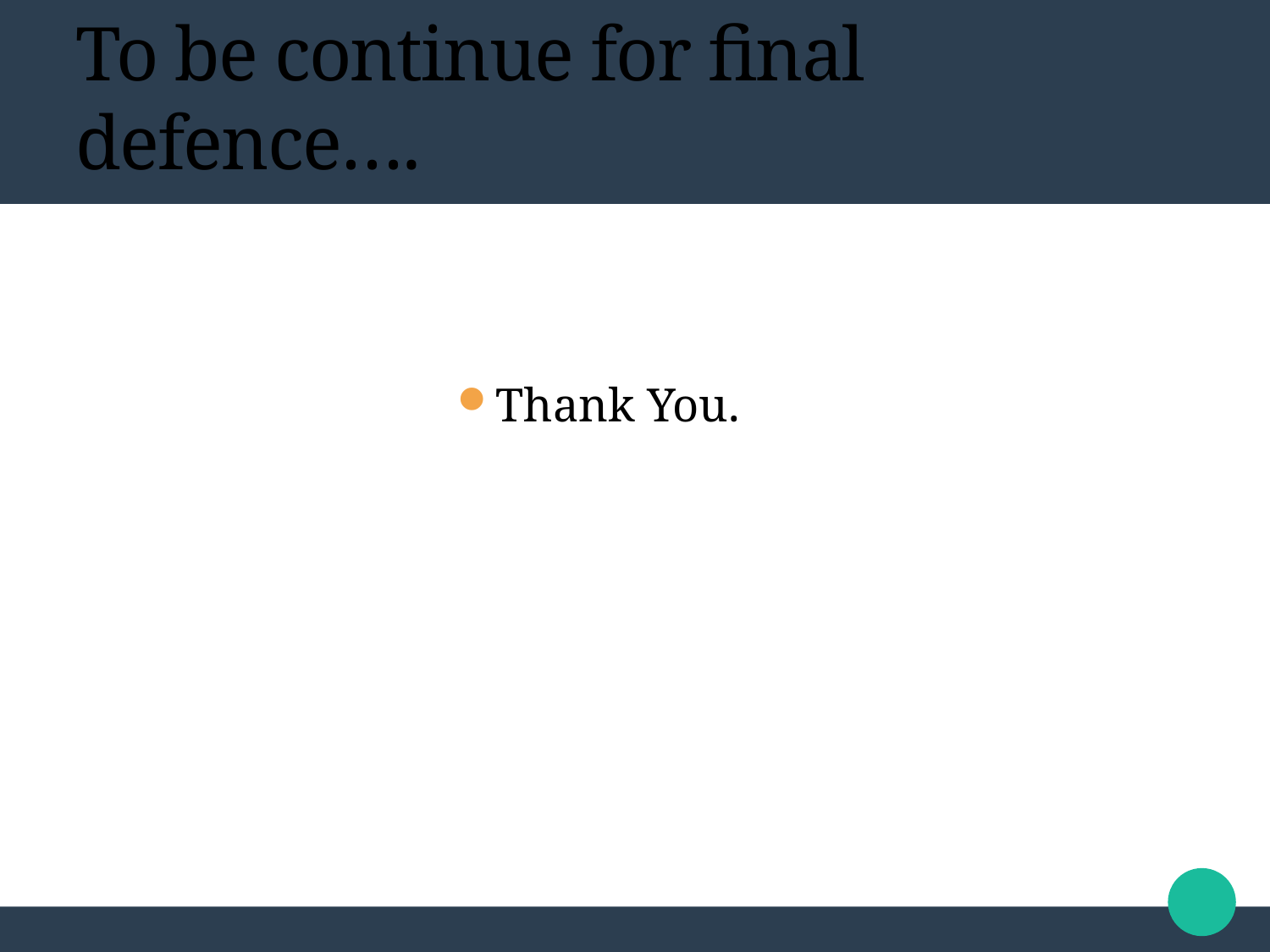

To be continue for final defence….
Thank You.